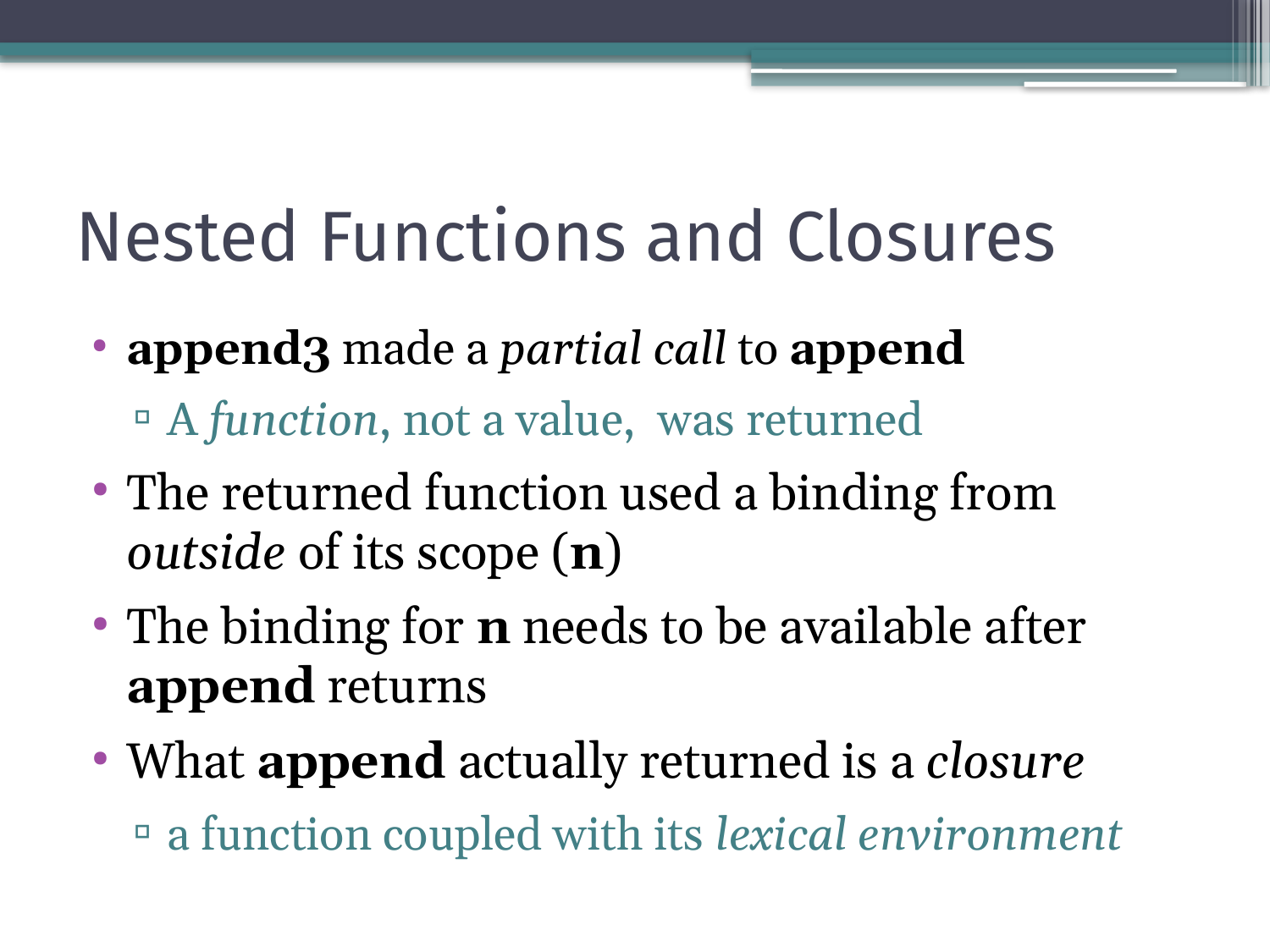

# Nested Functions and Closures
append3 made a partial call to append
A function, not a value,  was returned
The returned function used a binding from outside of its scope (n)
The binding for n needs to be available after append returns
What append actually returned is a closure
a function coupled with its lexical environment